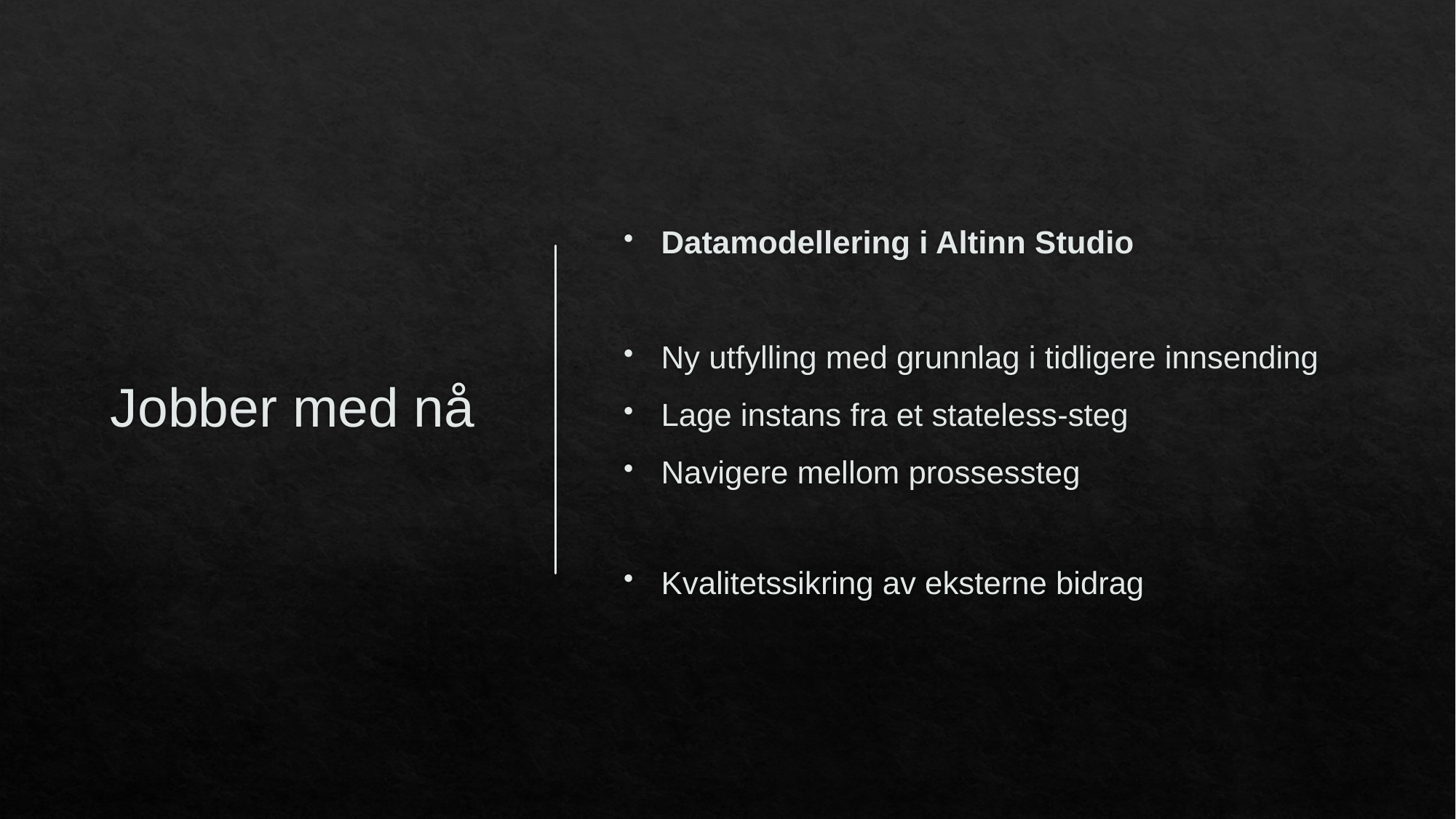

# Jobber med nå
Datamodellering i Altinn Studio

Ny utfylling med grunnlag i tidligere innsending
Lage instans fra et stateless-steg
Navigere mellom prossessteg

Kvalitetssikring av eksterne bidrag